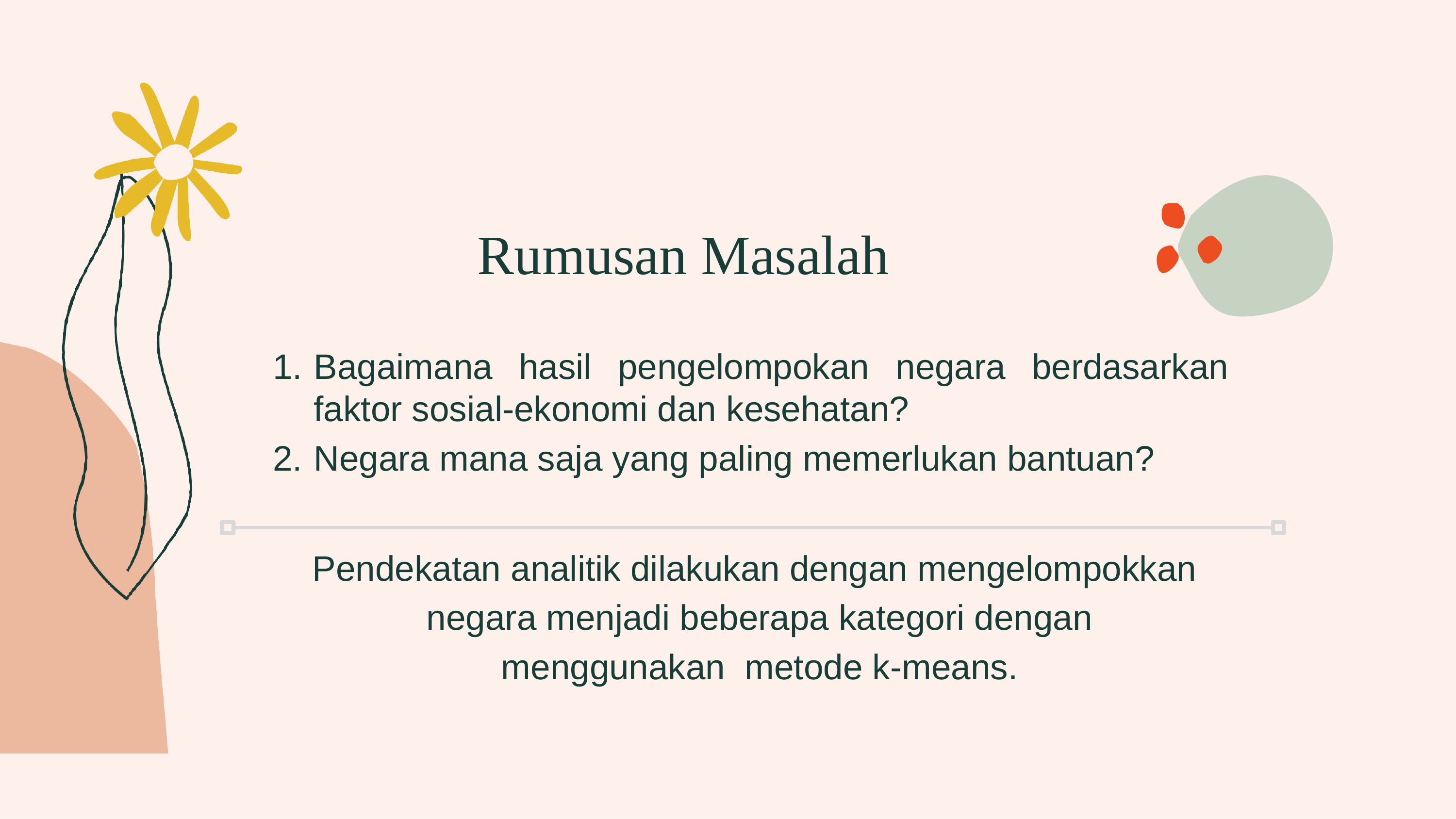

# Rumusan Masalah
Bagaimana hasil pengelompokan negara berdasarkan faktor sosial-ekonomi dan kesehatan?
Negara mana saja yang paling memerlukan bantuan?

Pendekatan analitik dilakukan dengan mengelompokkan  negara menjadi beberapa kategori dengan menggunakan  metode k-means.